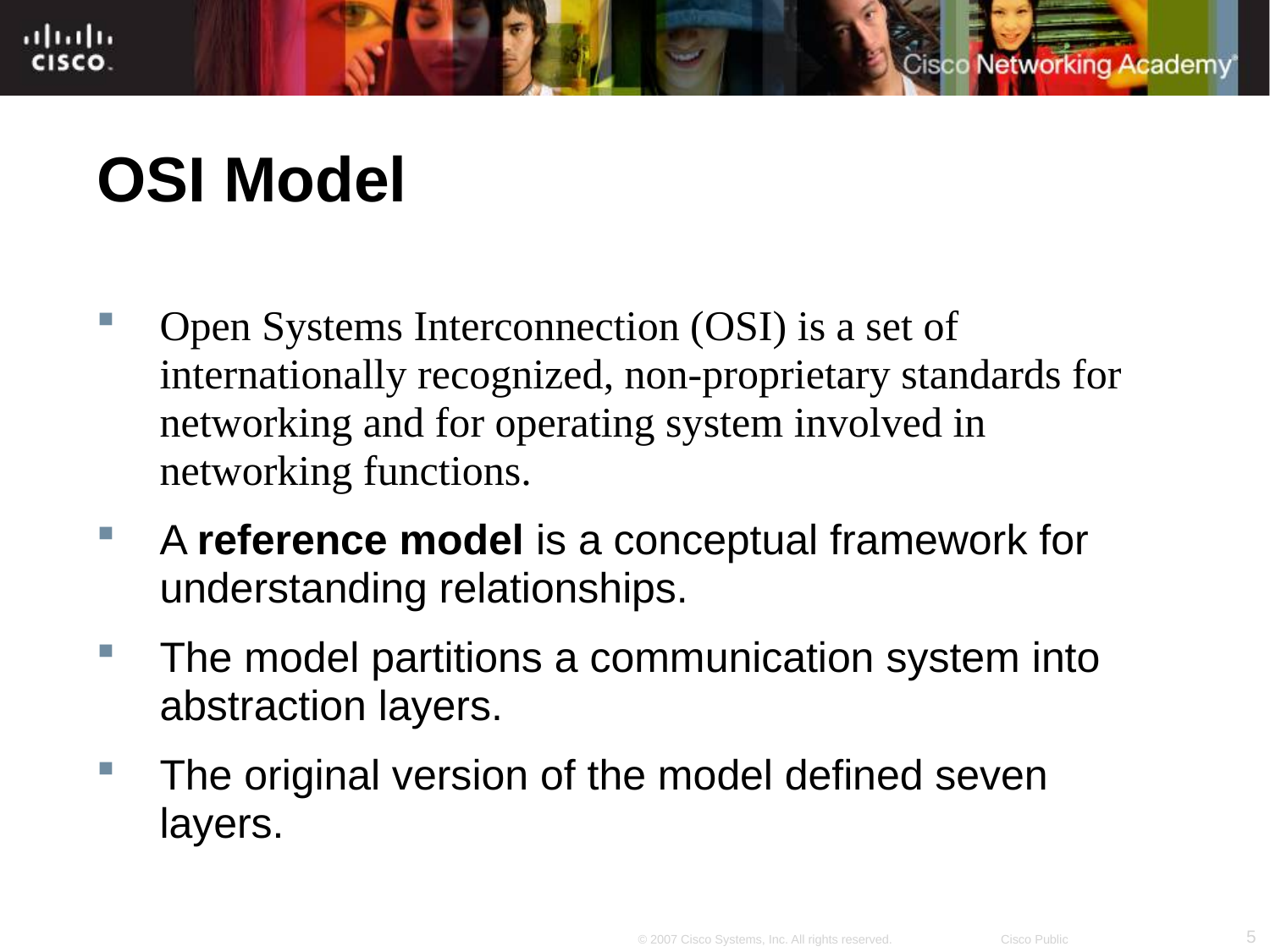

OSI Model
Open Systems Interconnection (OSI) is a set of internationally recognized, non-proprietary standards for networking and for operating system involved in networking functions.
A reference model is a conceptual framework for understanding relationships.
The model partitions a communication system into abstraction layers.
The original version of the model defined seven layers.